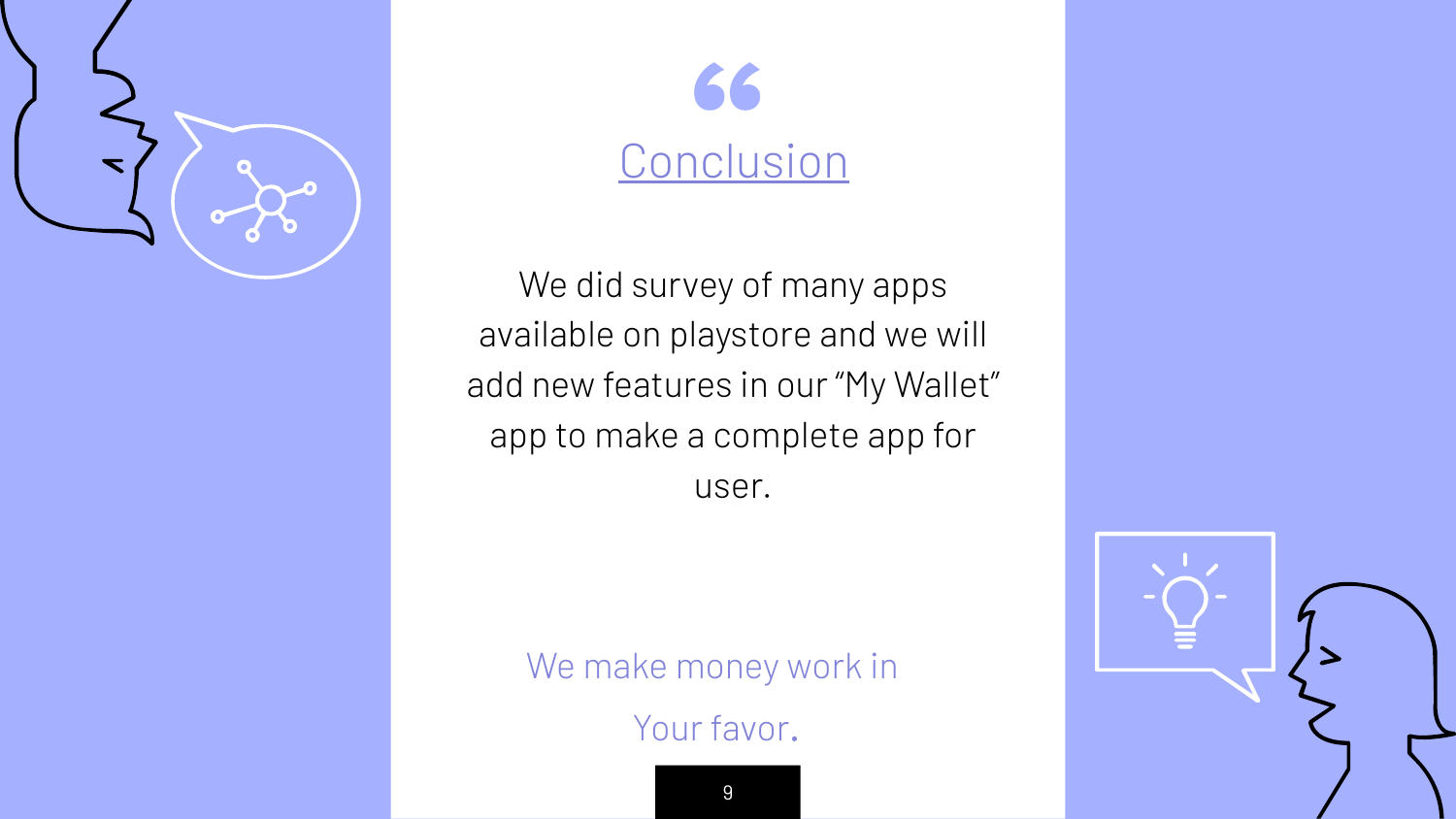

Conclusion
We did survey of many apps available on playstore and we will add new features in our “My Wallet” app to make a complete app for user.

We make money work in
Your favor.

9